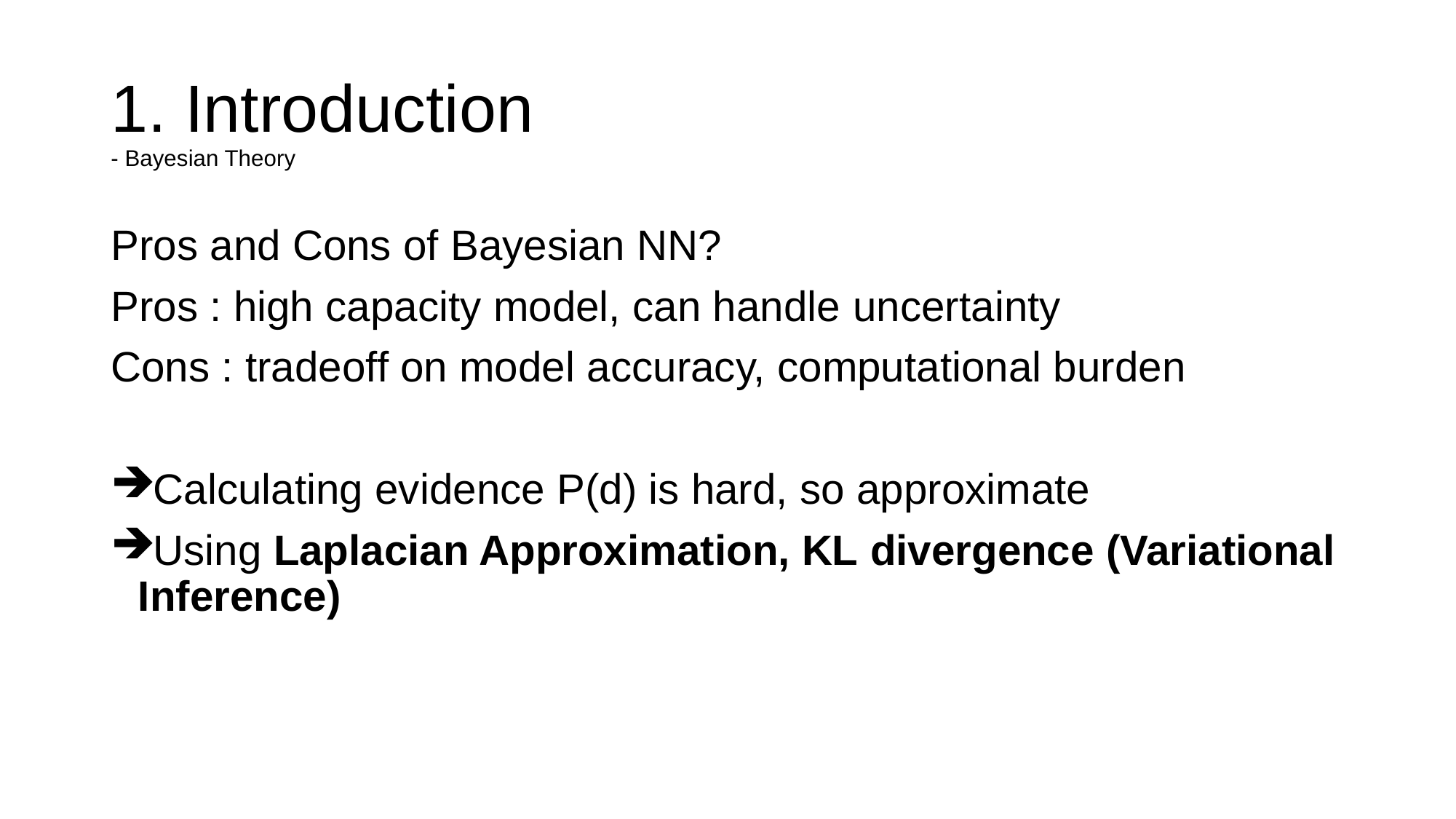

# 1. Introduction - Bayesian Theory
Pros and Cons of Bayesian NN?
Pros : high capacity model, can handle uncertainty
Cons : tradeoff on model accuracy, computational burden

Calculating evidence P(d) is hard, so approximate
Using Laplacian Approximation, KL divergence (Variational Inference)